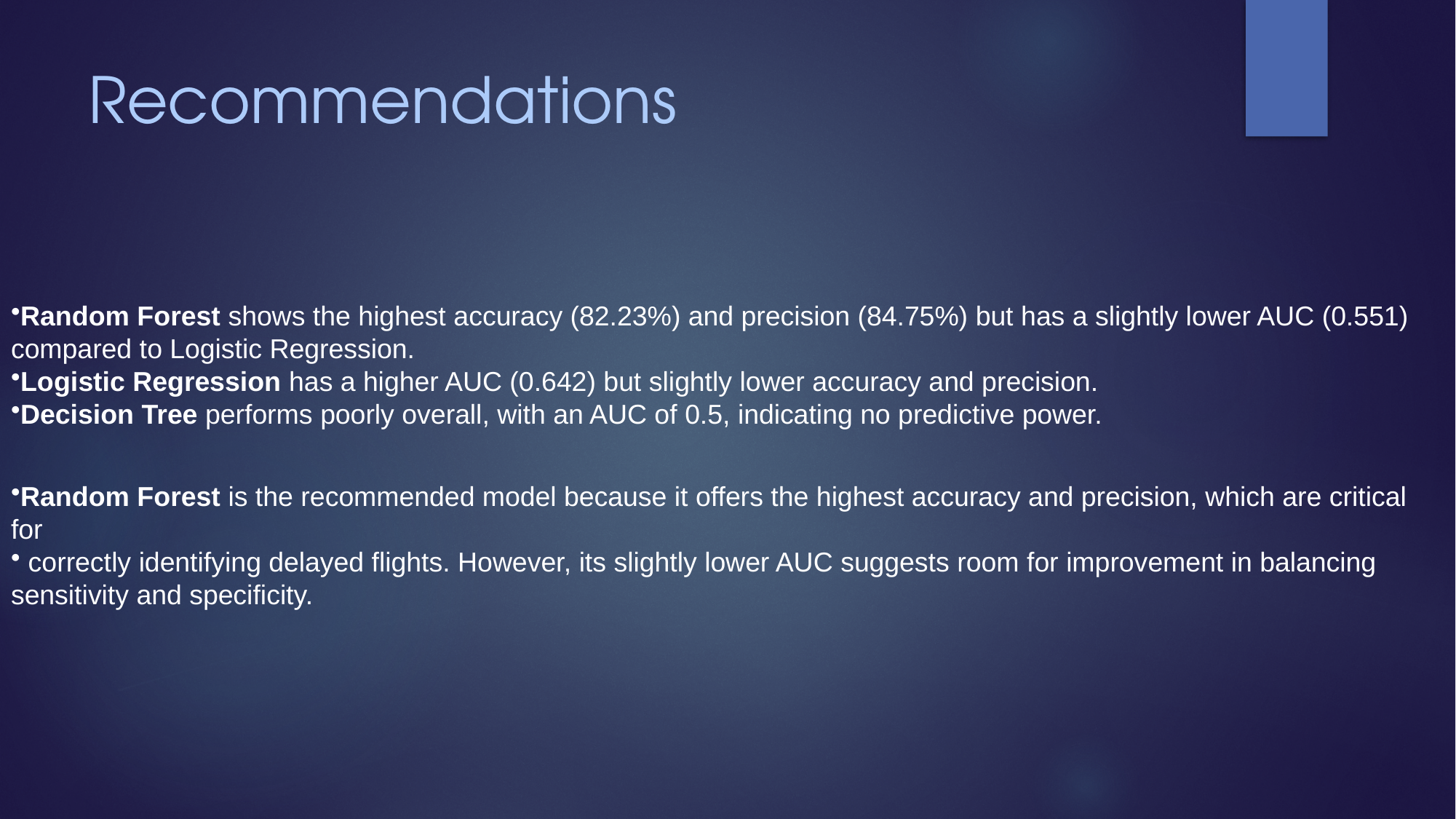

# Recommendations
Random Forest shows the highest accuracy (82.23%) and precision (84.75%) but has a slightly lower AUC (0.551) compared to Logistic Regression.
Logistic Regression has a higher AUC (0.642) but slightly lower accuracy and precision.
Decision Tree performs poorly overall, with an AUC of 0.5, indicating no predictive power.

Random Forest is the recommended model because it offers the highest accuracy and precision, which are critical for
 correctly identifying delayed flights. However, its slightly lower AUC suggests room for improvement in balancing sensitivity and specificity.